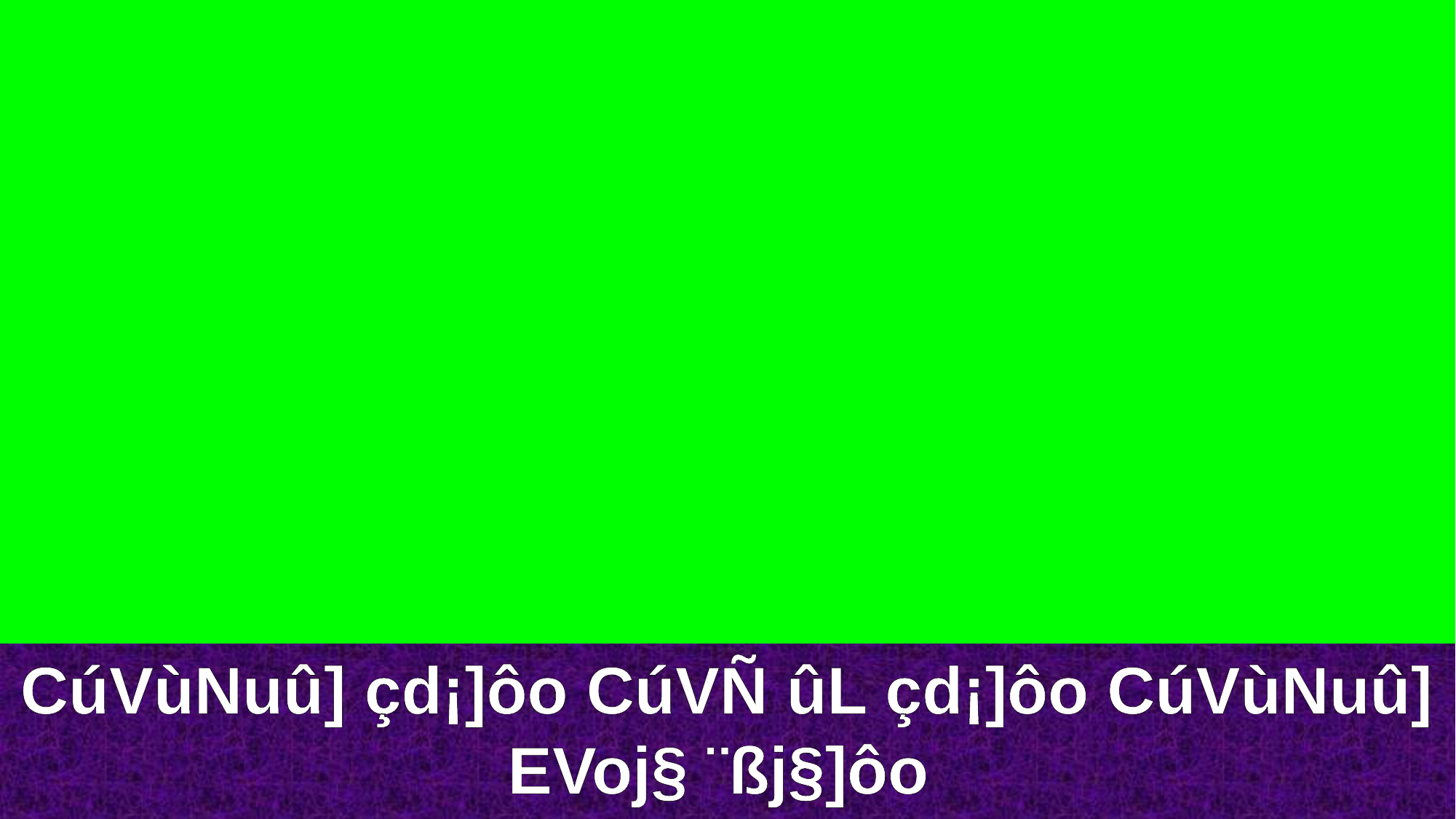

CúVùNuû] çd¡]ôo CúVÑ ûL çd¡]ôo CúVùNuû] EVoj§ ¨ßj§]ôo